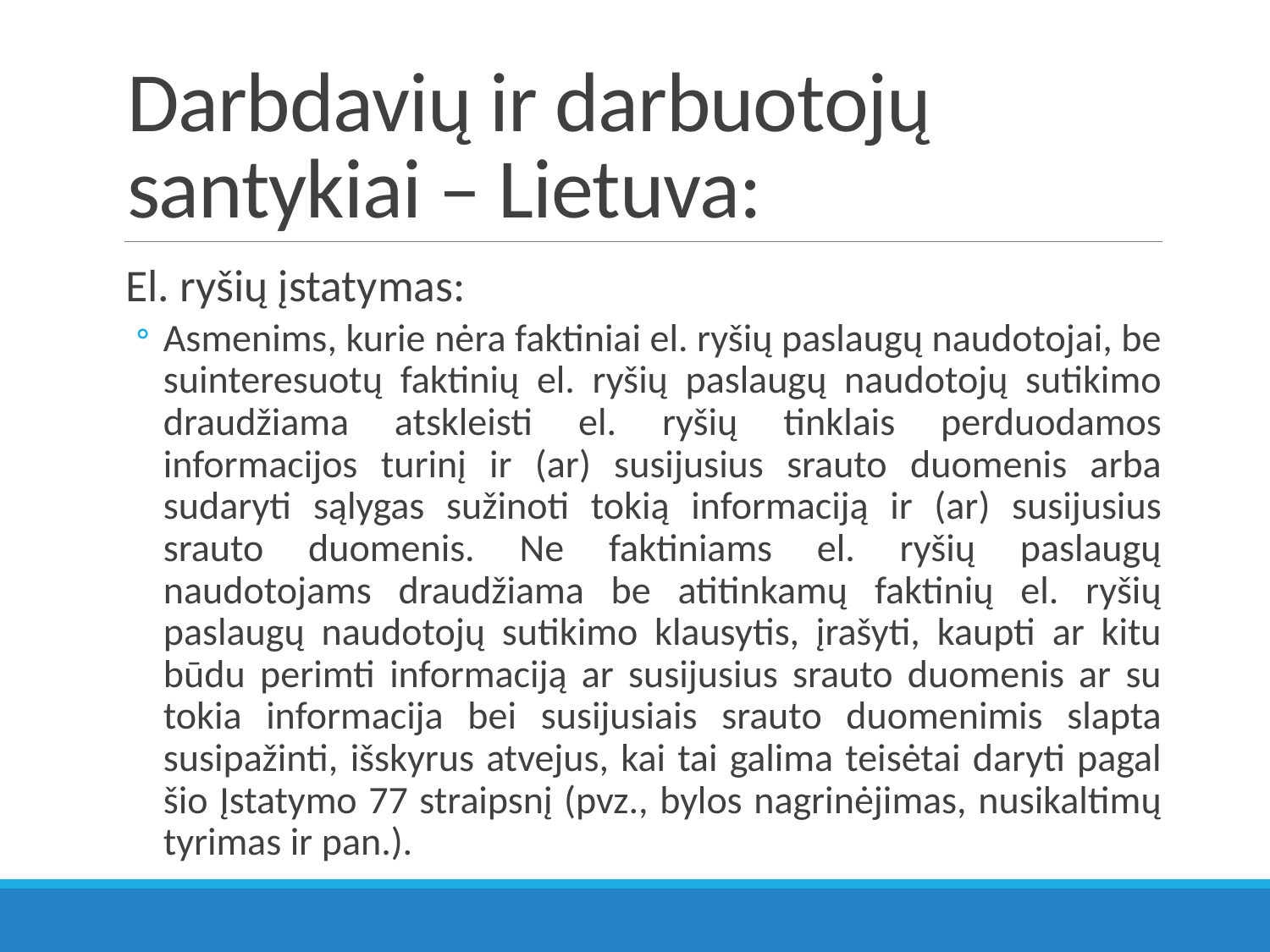

# Darbdavių ir darbuotojų santykiai – Lietuva:
El. ryšių įstatymas:
Asmenims, kurie nėra faktiniai el. ryšių paslaugų naudotojai, be suinteresuotų faktinių el. ryšių paslaugų naudotojų sutikimo draudžiama atskleisti el. ryšių tinklais perduodamos informacijos turinį ir (ar) susijusius srauto duomenis arba sudaryti sąlygas sužinoti tokią informaciją ir (ar) susijusius srauto duomenis. Ne faktiniams el. ryšių paslaugų naudotojams draudžiama be atitinkamų faktinių el. ryšių paslaugų naudotojų sutikimo klausytis, įrašyti, kaupti ar kitu būdu perimti informaciją ar susijusius srauto duomenis ar su tokia informacija bei susijusiais srauto duomenimis slapta susipažinti, išskyrus atvejus, kai tai galima teisėtai daryti pagal šio Įstatymo 77 straipsnį (pvz., bylos nagrinėjimas, nusikaltimų tyrimas ir pan.).